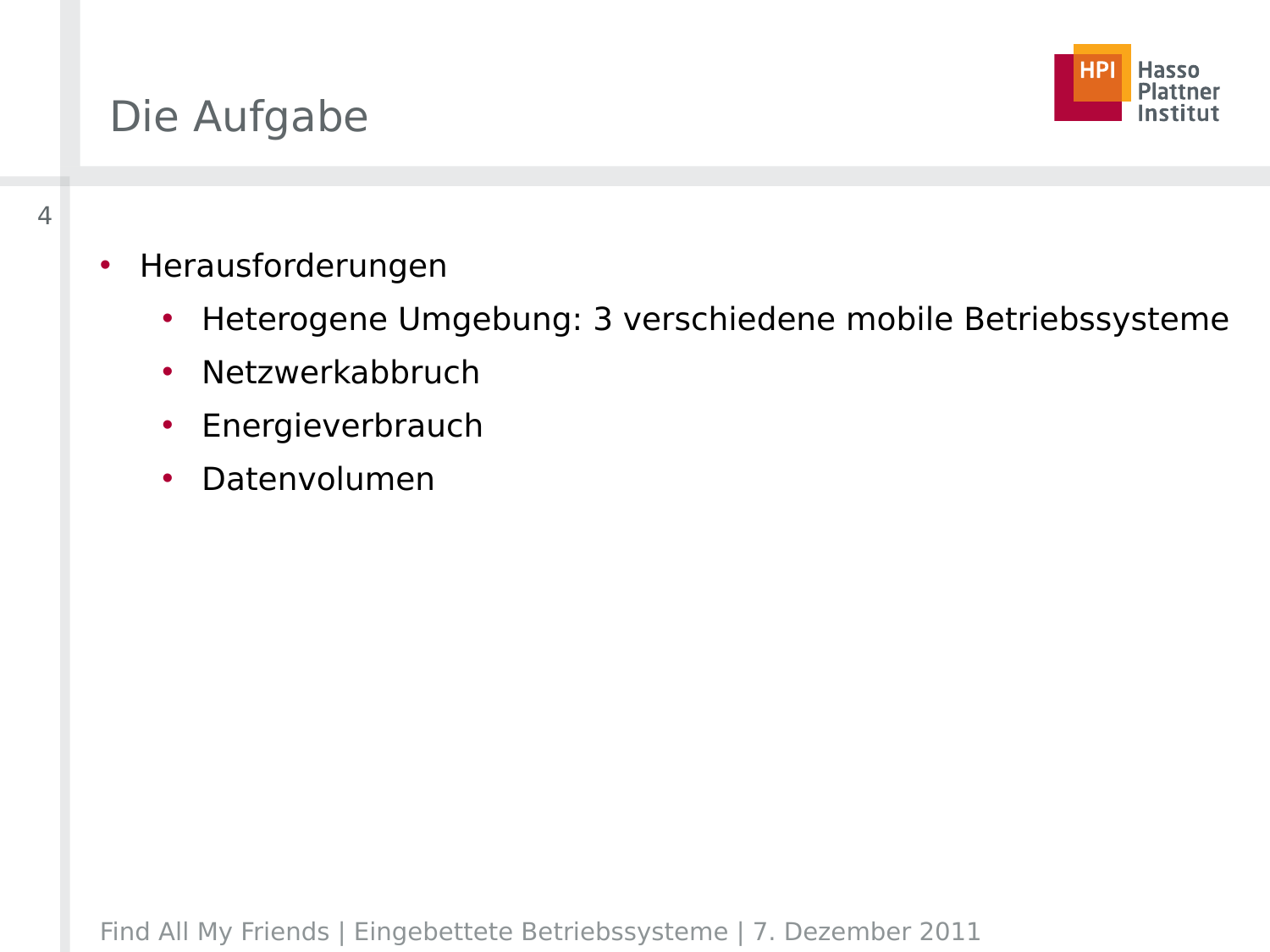

# Die Aufgabe
4
Herausforderungen
Heterogene Umgebung: 3 verschiedene mobile Betriebssysteme
Netzwerkabbruch
Energieverbrauch
Datenvolumen

Find All My Friends | Eingebettete Betriebssysteme | 7. Dezember 2011